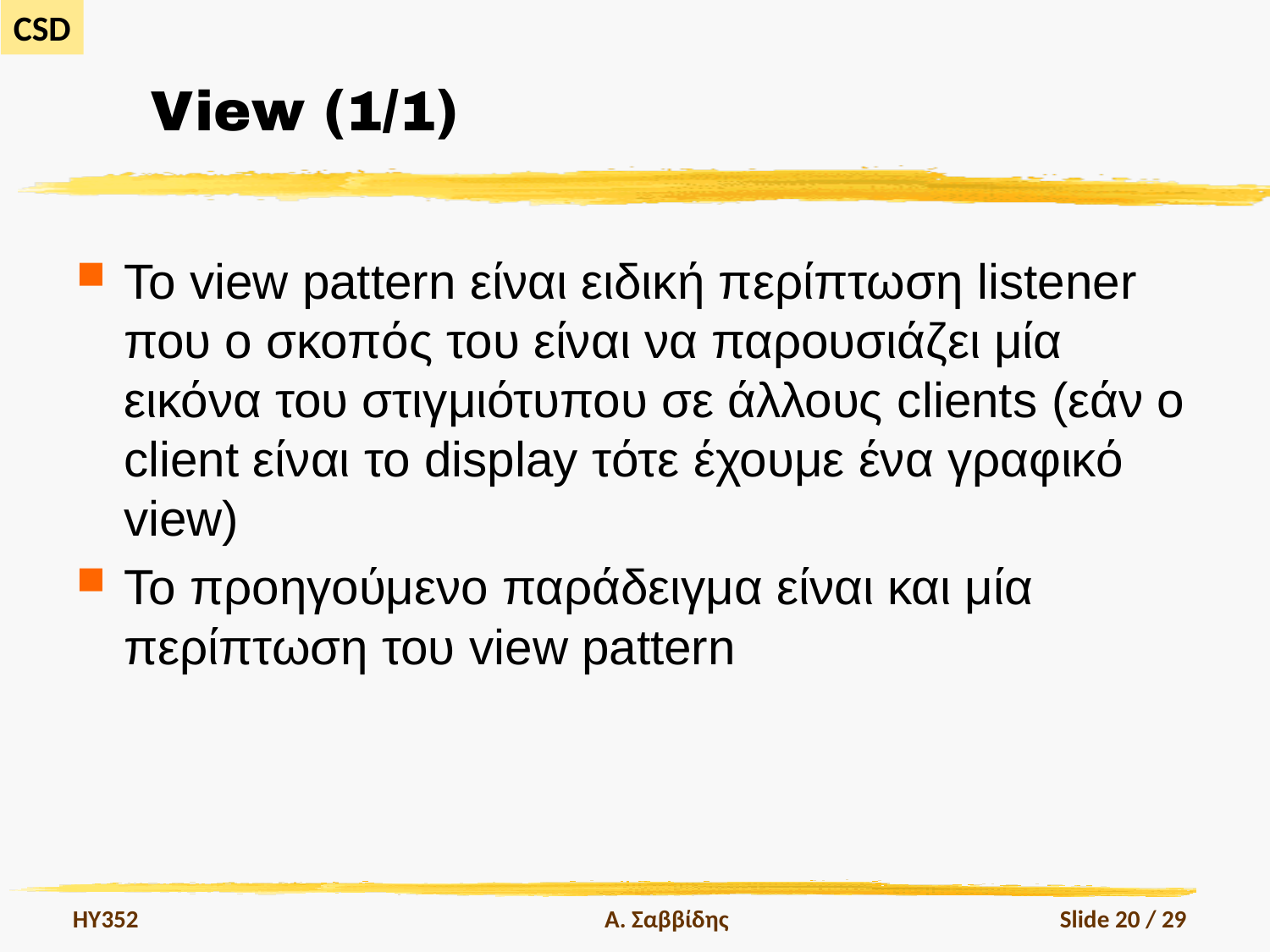

# View (1/1)
To view pattern είναι ειδική περίπτωση listener που ο σκοπός του είναι να παρουσιάζει μία εικόνα του στιγμιότυπου σε άλλους clients (εάν ο client είναι το display τότε έχουμε ένα γραφικό view)
Το προηγούμενο παράδειγμα είναι και μία περίπτωση του view pattern
HY352
Α. Σαββίδης
Slide 20 / 29